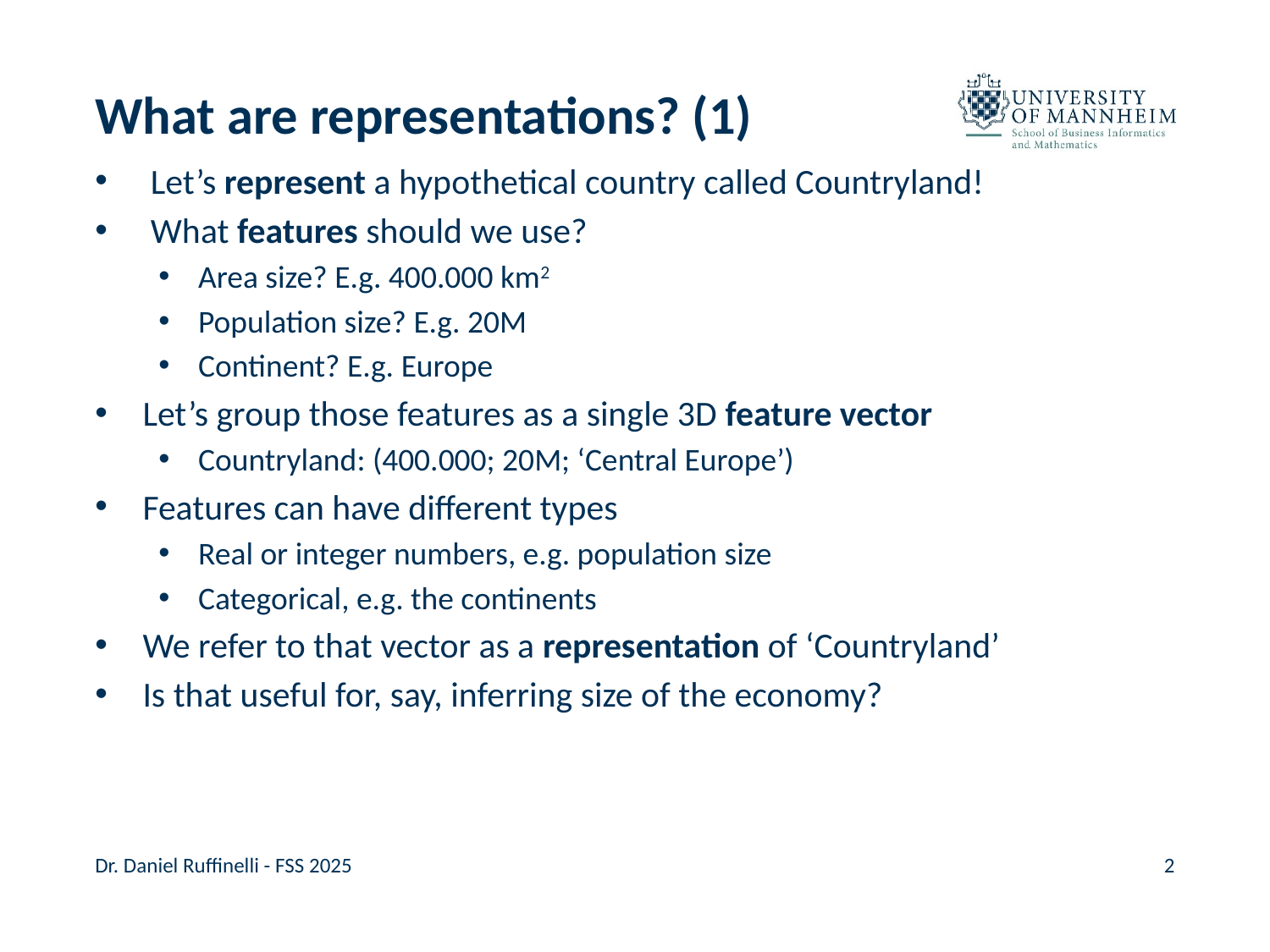

# What are representations? (1)
 Let’s represent a hypothetical country called Countryland!
 What features should we use?
Area size? E.g. 400.000 km2
Population size? E.g. 20M
Continent? E.g. Europe
Let’s group those features as a single 3D feature vector
Countryland: (400.000; 20M; ‘Central Europe’)
Features can have different types
Real or integer numbers, e.g. population size
Categorical, e.g. the continents
We refer to that vector as a representation of ‘Countryland’
Is that useful for, say, inferring size of the economy?
Dr. Daniel Ruffinelli - FSS 2025
2